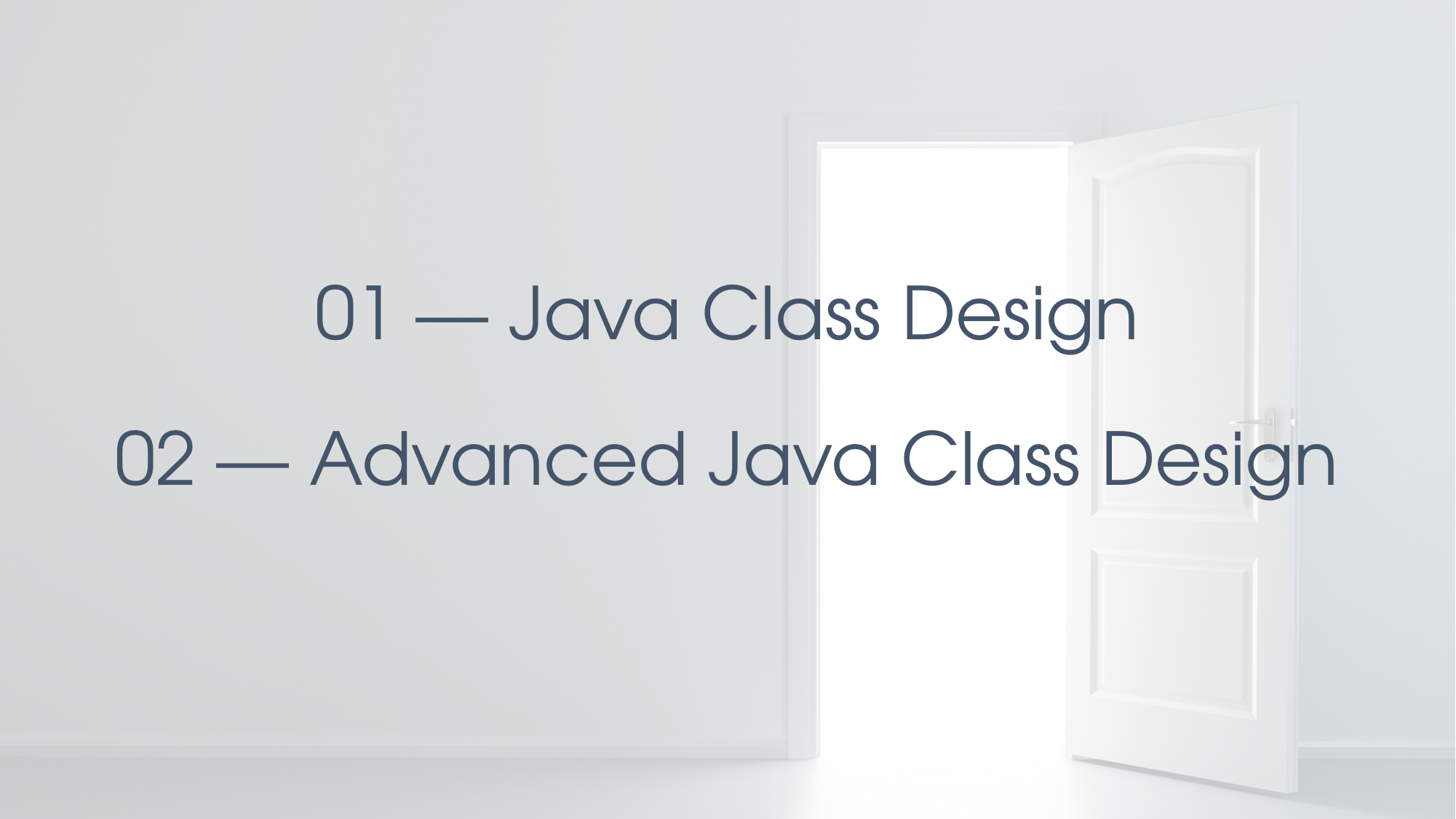

# 01 — Java Class Design 02 — Advanced Java Class Design